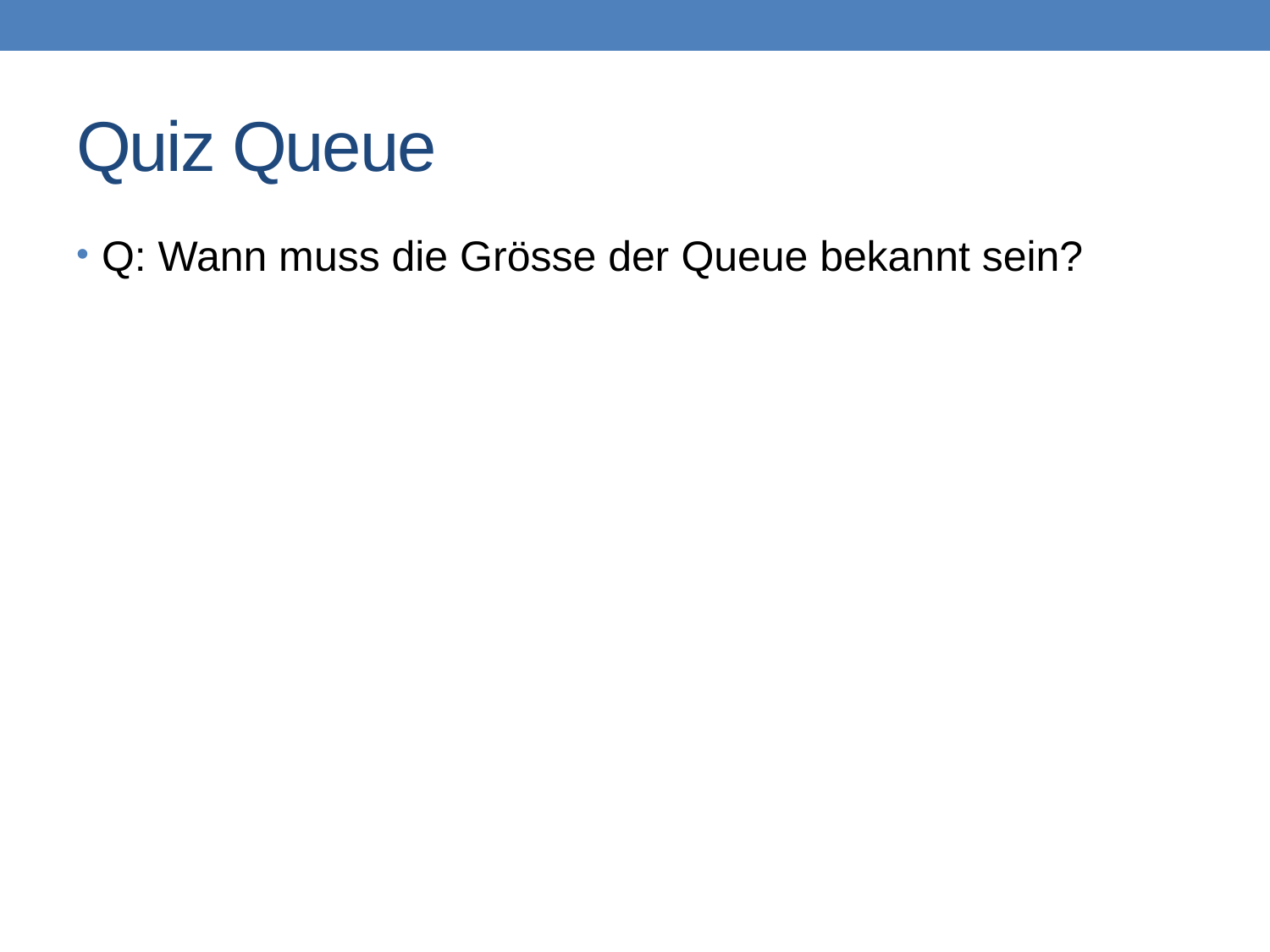

# Quiz Queue
Q: Wann muss die Grösse der Queue bekannt sein?